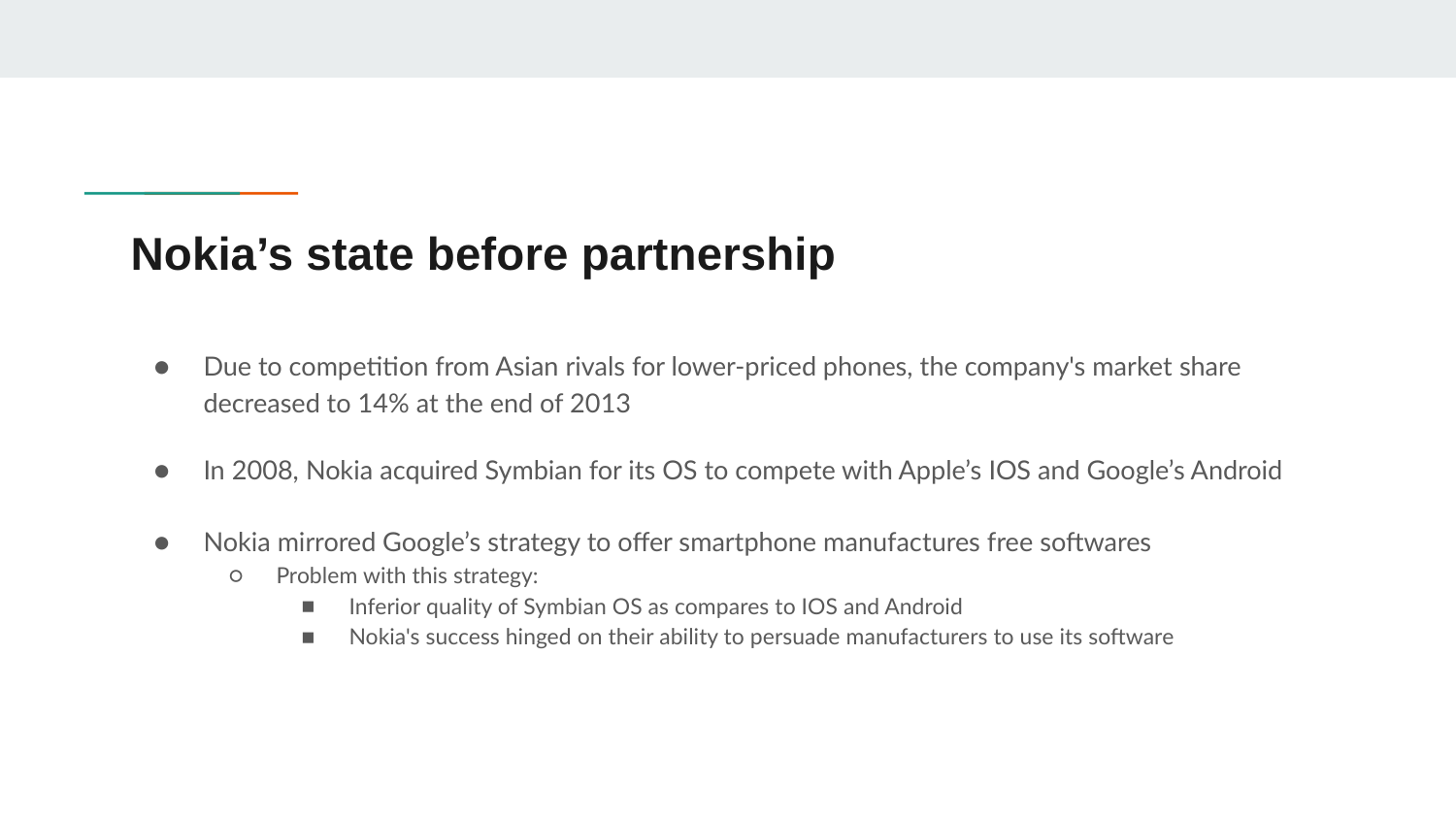

# Nokia’s state before partnership
Due to competition from Asian rivals for lower-priced phones, the company's market share decreased to 14% at the end of 2013
In 2008, Nokia acquired Symbian for its OS to compete with Apple’s IOS and Google’s Android
Nokia mirrored Google’s strategy to offer smartphone manufactures free softwares
Problem with this strategy:
Inferior quality of Symbian OS as compares to IOS and Android
Nokia's success hinged on their ability to persuade manufacturers to use its software